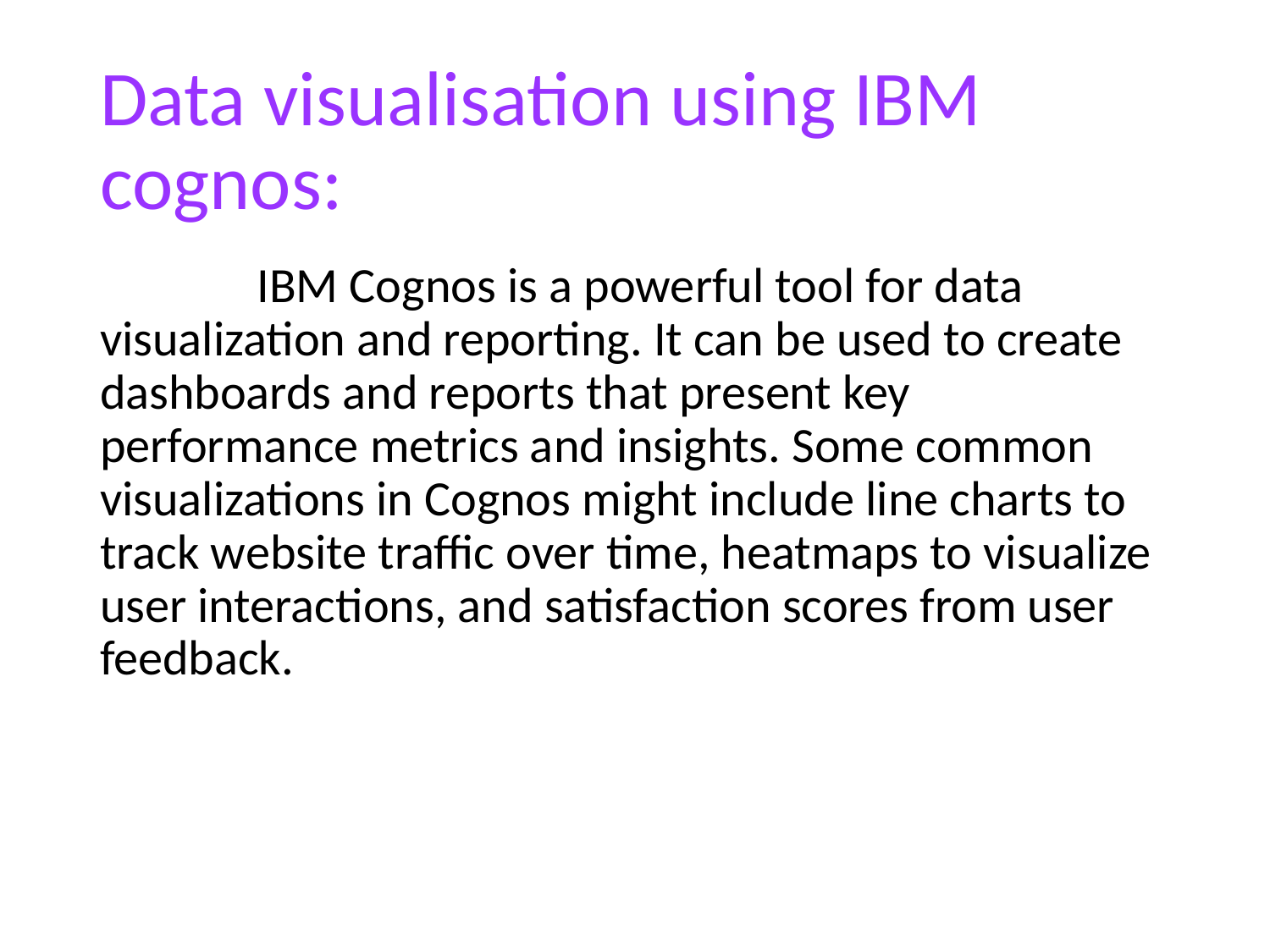

# Data visualisation using IBM cognos:
              IBM Cognos is a powerful tool for data visualization and reporting. It can be used to create dashboards and reports that present key performance metrics and insights. Some common visualizations in Cognos might include line charts to track website traffic over time, heatmaps to visualize user interactions, and satisfaction scores from user feedback.